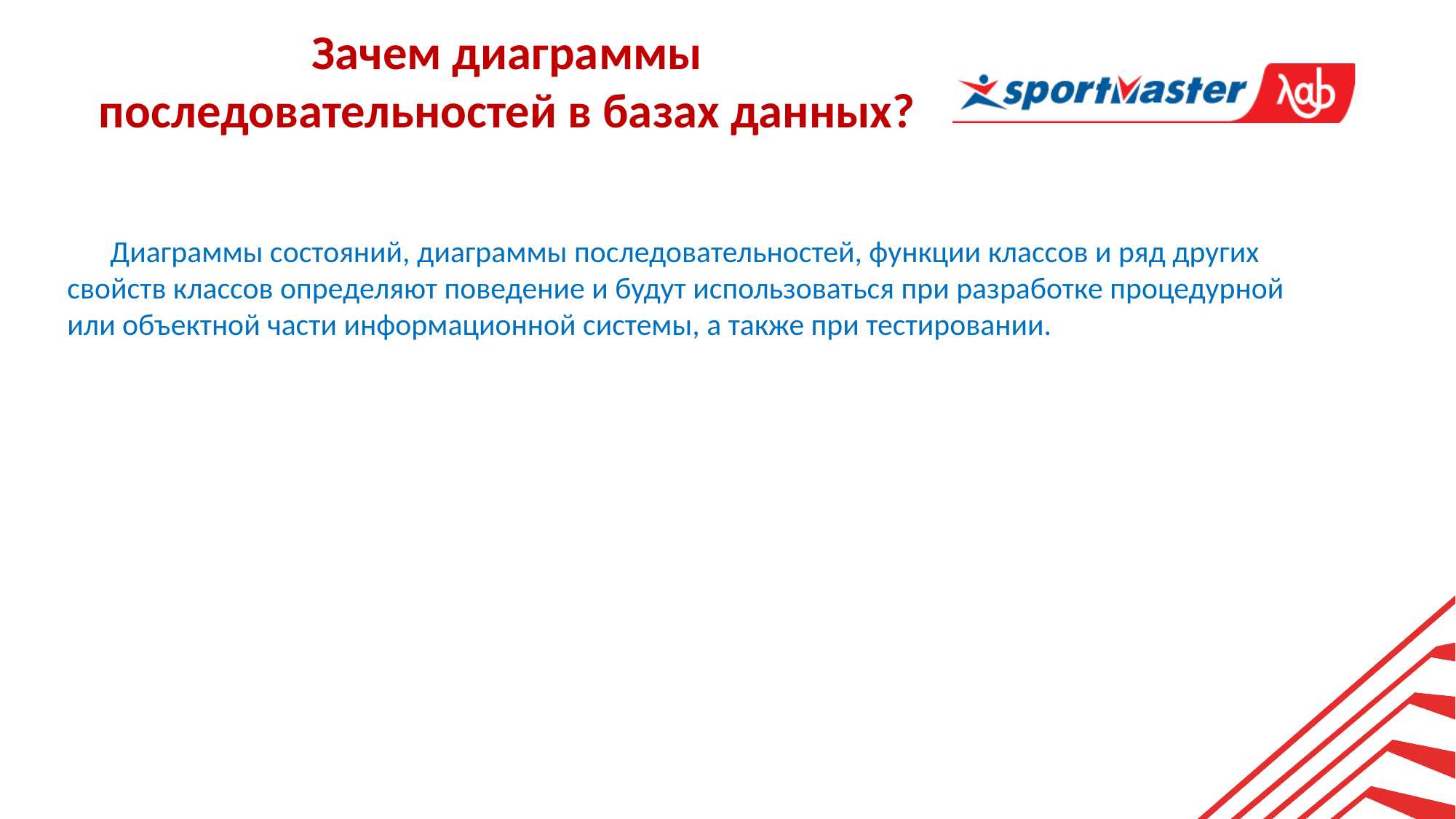

Зачем диаграммы последовательностей в базах данных?
Диаграммы состояний, диаграммы последовательностей, функции классов и ряд других свойств классов определяют поведение и будут использоваться при разработке процедурной или объектной части информационной системы, а также при тестировании.